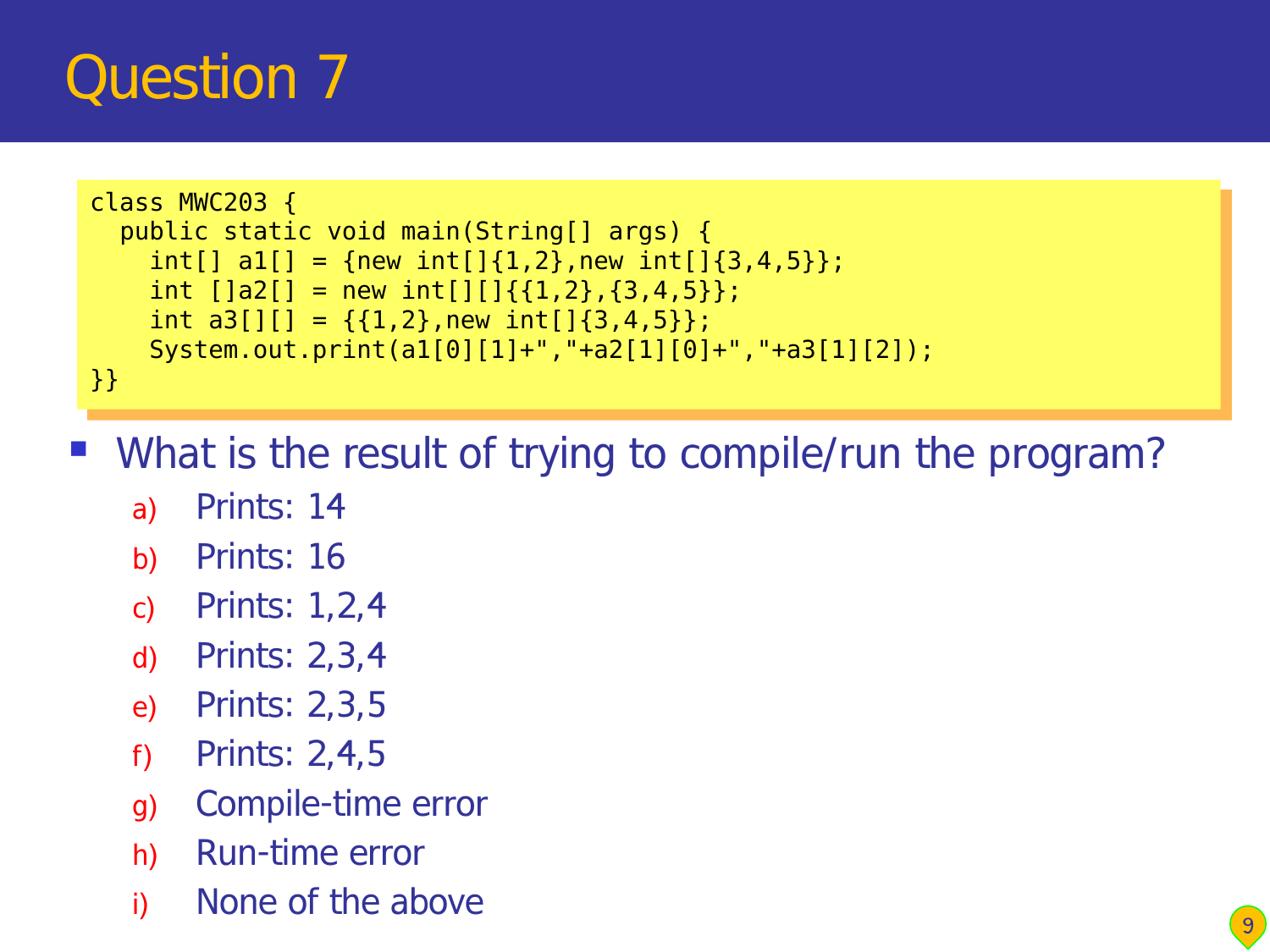

# Question 7
class MWC203 {
  public static void main(String[] args) {
    int[] a1[] = {new int[]{1,2},new int[]{3,4,5}};
    int []a2[] = new int[][]{{1,2},{3,4,5}};
    int a3[][] = {{1,2},new int[]{3,4,5}};
    System.out.print(a1[0][1]+","+a2[1][0]+","+a3[1][2]);
}}
What is the result of trying to compile/run the program?
Prints: 14
Prints: 16
Prints: 1,2,4
Prints: 2,3,4
Prints: 2,3,5
Prints: 2,4,5
Compile-time error
Run-time error
None of the above
9